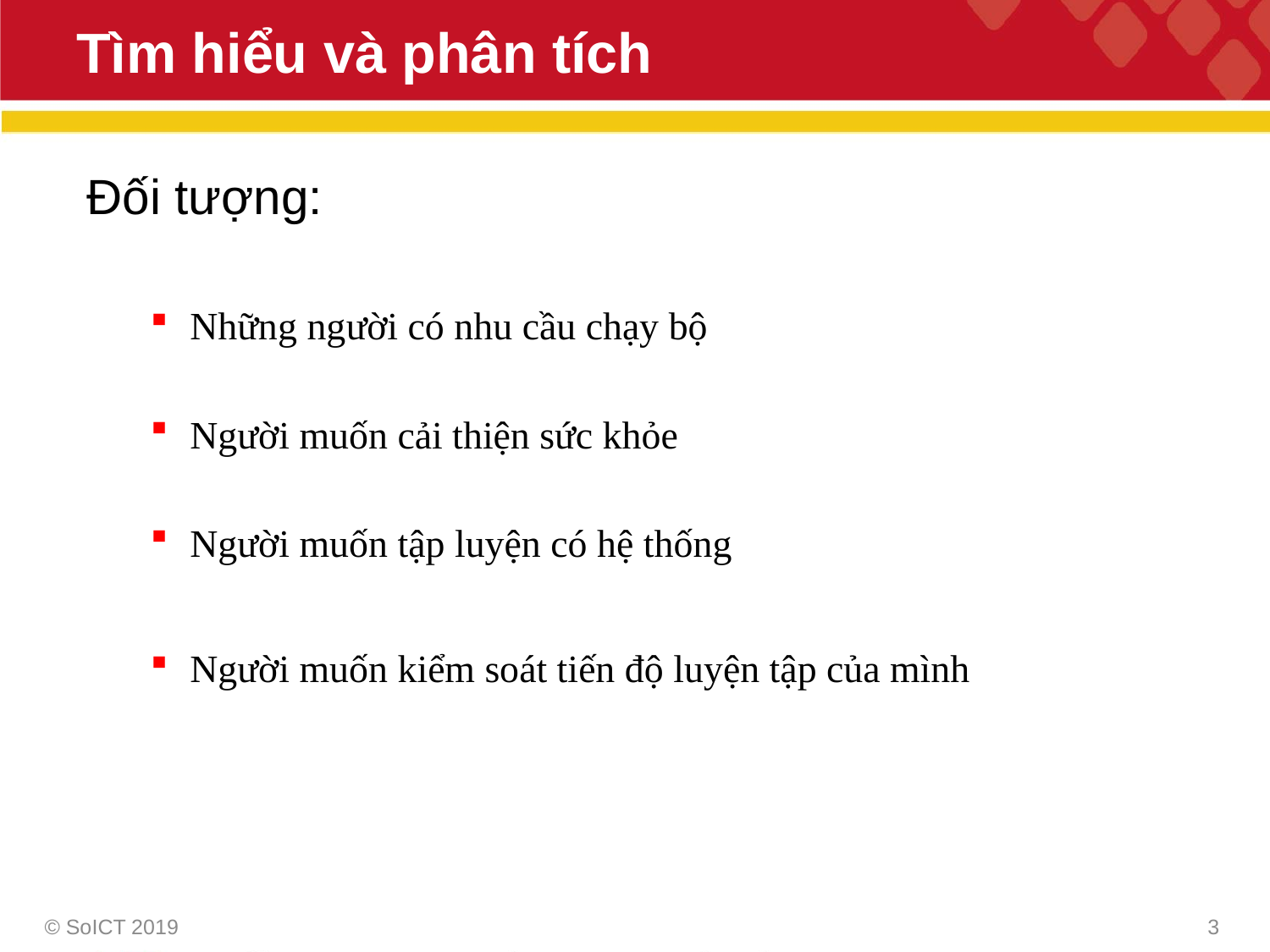

# Tìm hiểu và phân tích
Đối tượng:

Những người có nhu cầu chạy bộ

Người muốn cải thiện sức khỏe

Người muốn tập luyện có hệ thống

Người muốn kiểm soát tiến độ luyện tập của mình

© SoICT 2019

3